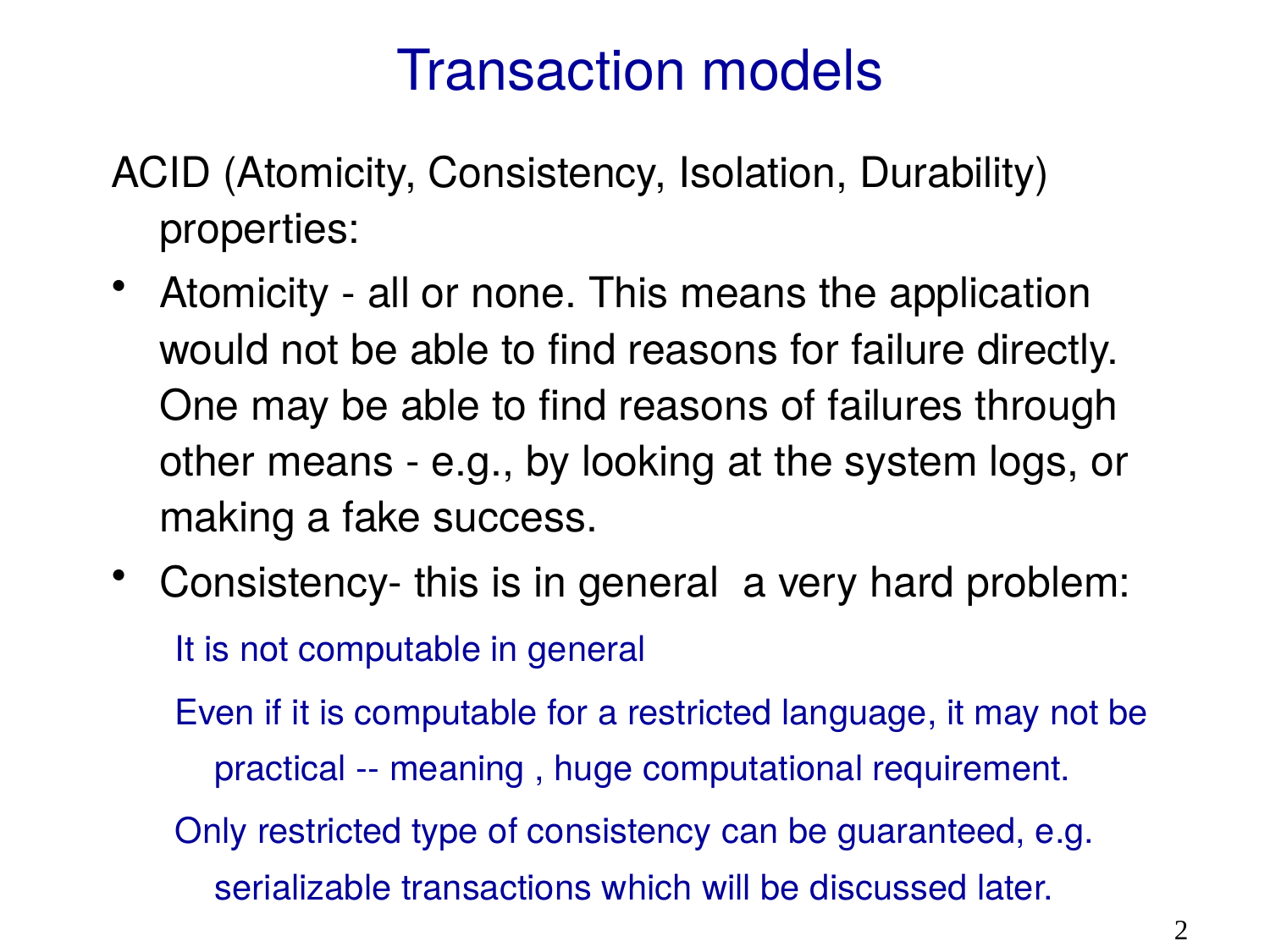

# Transaction models
ACID (Atomicity, Consistency, Isolation, Durability) properties:
Atomicity - all or none. This means the application  would not be able to find reasons for failure directly. One may be able to find reasons of failures through other means - e.g., by looking at the system logs, or making a fake success.
Consistency- this is in general  a very hard problem:
It is not computable in general
Even if it is computable for a restricted language, it may not be practical -- meaning , huge computational requirement.
Only restricted type of consistency can be guaranteed, e.g. serializable transactions which will be discussed later.